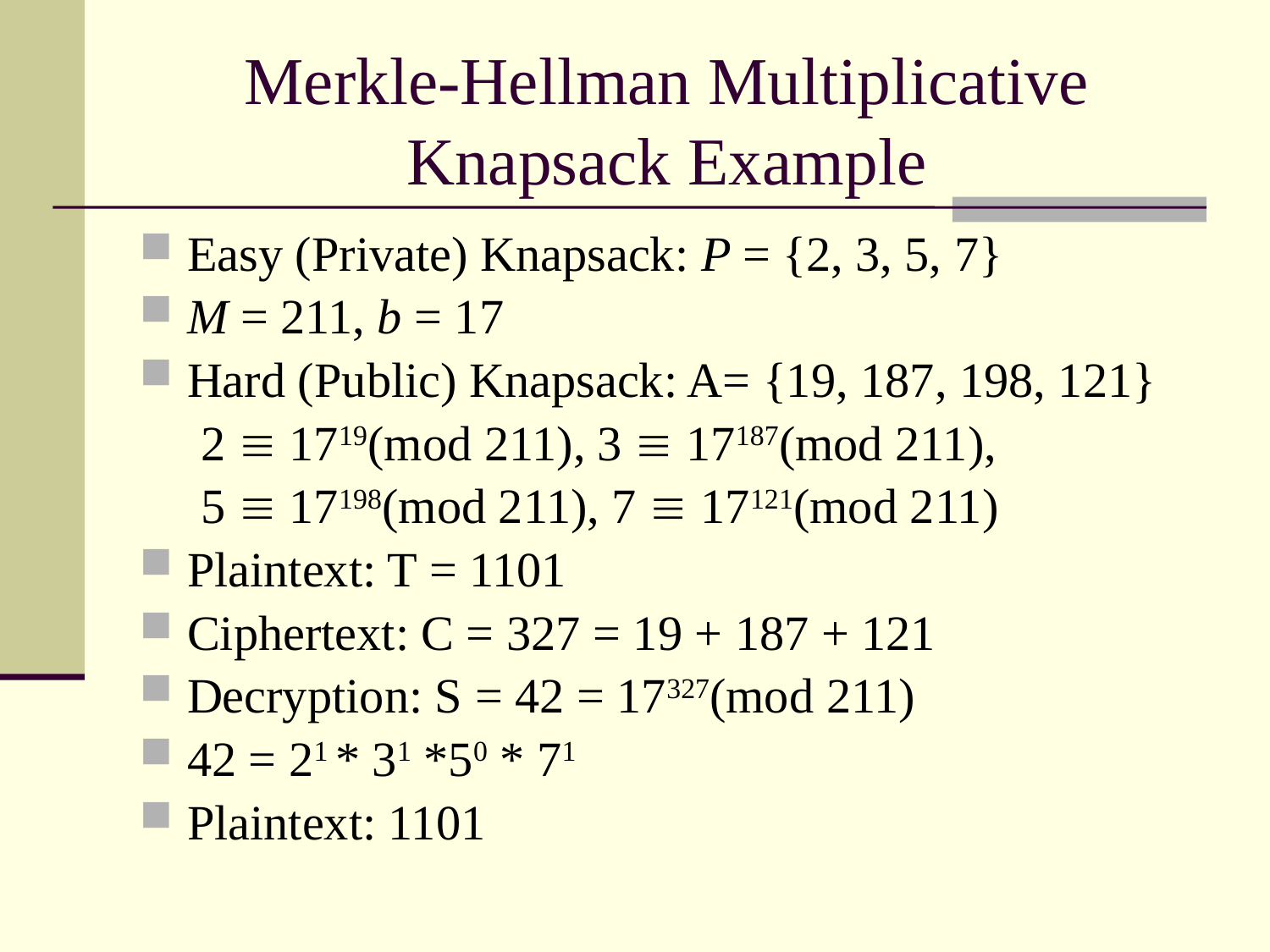

# Merkle-Hellman Multiplicative Knapsack Example
Easy (Private) Knapsack: P = {2, 3, 5, 7}
M = 211, b = 17
Hard (Public) Knapsack: A= {19, 187, 198, 121}
     2 ≡ 1719(mod 211), 3 ≡ 17187(mod 211),
     5 ≡ 17198(mod 211), 7 ≡ 17121(mod 211)
Plaintext: T = 1101
Ciphertext: C = 327 = 19 + 187 + 121
Decryption: S = 42 = 17327(mod 211)
42 = 21 * 31 *50 * 71
Plaintext: 1101